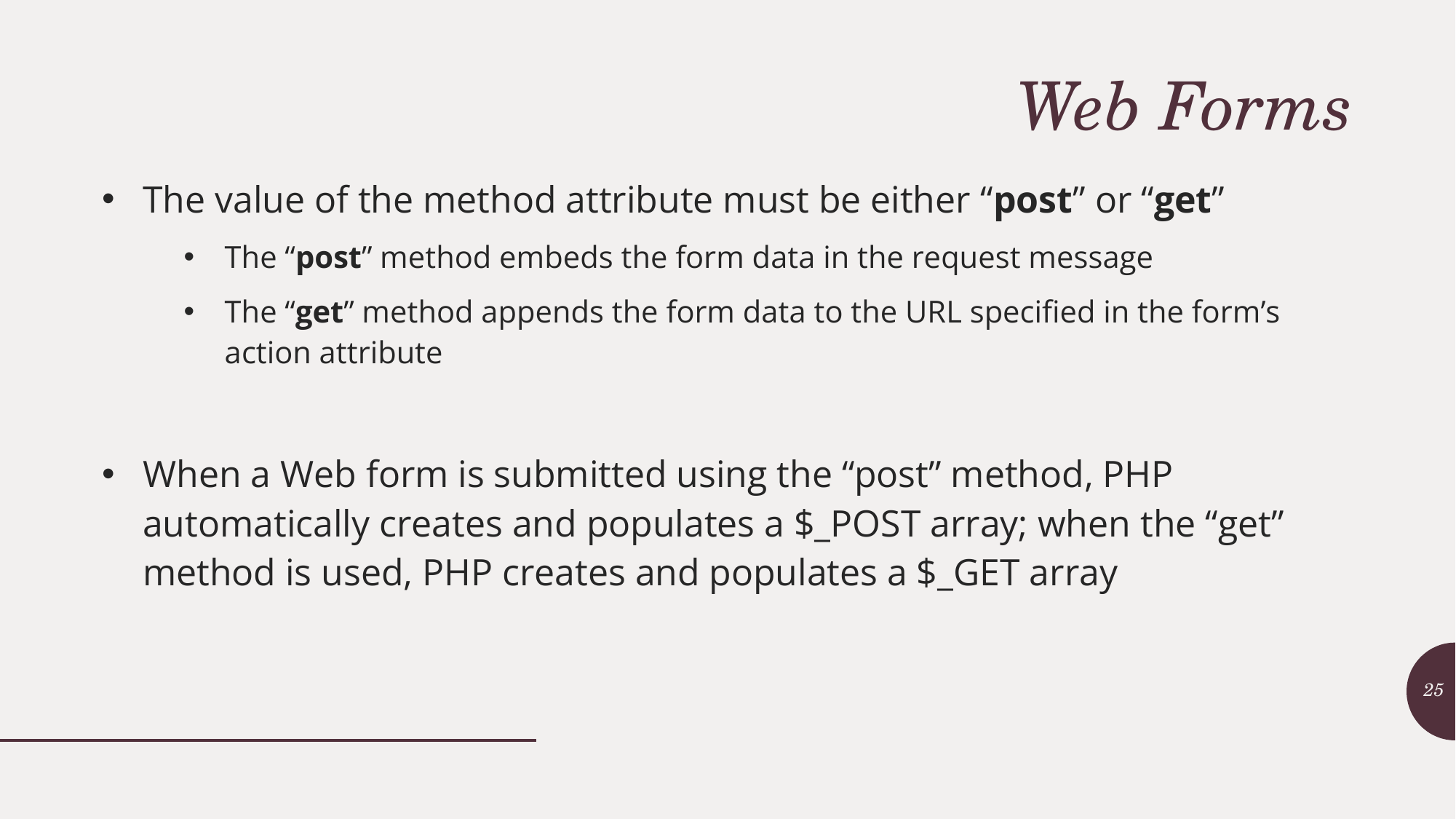

# Web Forms
The value of the method attribute must be either “post” or “get”
The “post” method embeds the form data in the request message
The “get” method appends the form data to the URL specified in the form’s action attribute

When a Web form is submitted using the “post” method, PHP automatically creates and populates a $_POST array; when the “get” method is used, PHP creates and populates a $_GET array

25